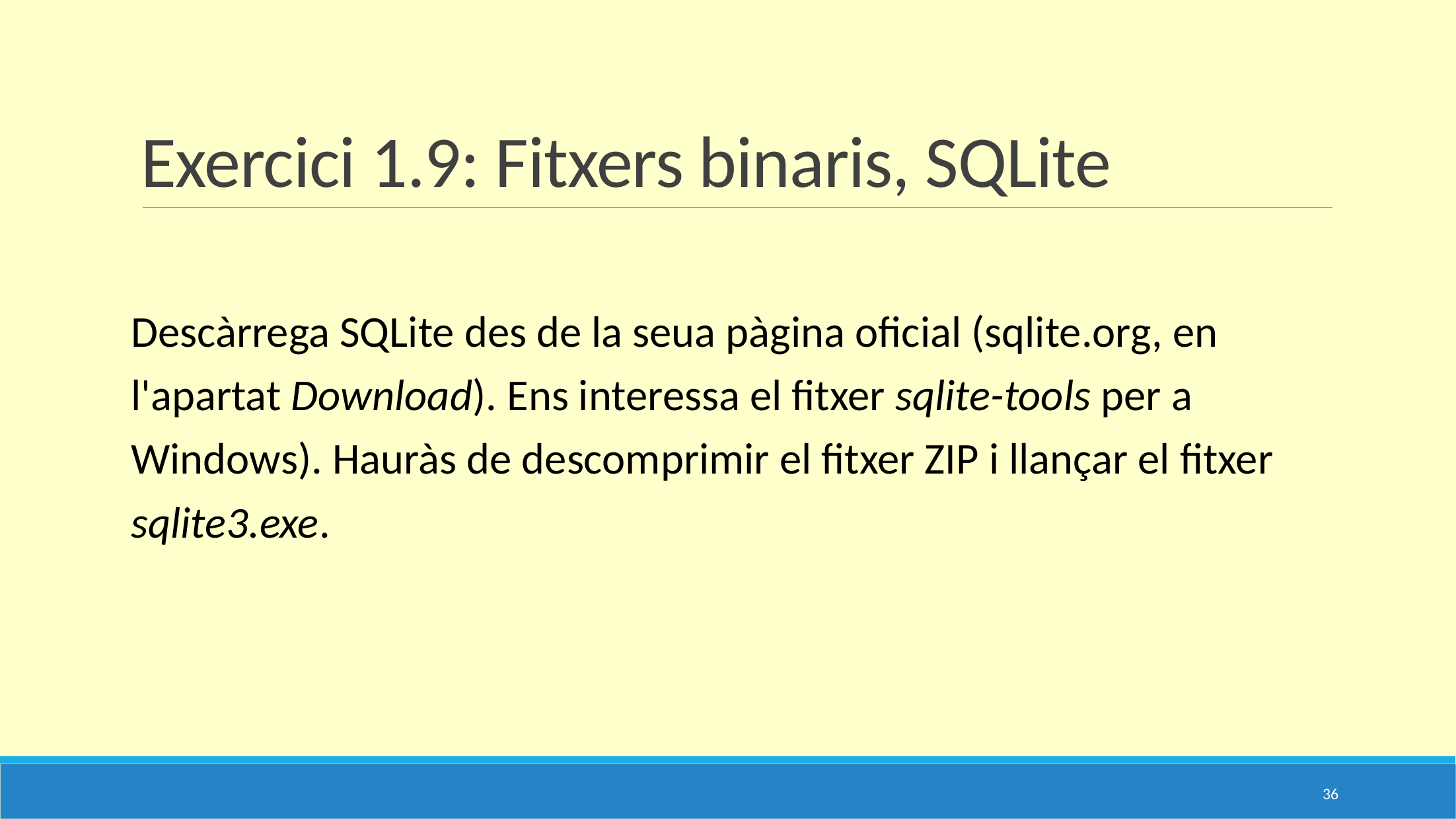

# Exercici 1.9: Fitxers binaris, SQLite

Descàrrega SQLite des de la seua pàgina oficial (sqlite.org, en l'apartat Download). Ens interessa el fitxer sqlite-tools per a Windows). Hauràs de descomprimir el fitxer ZIP i llançar el fitxer sqlite3.exe.
36